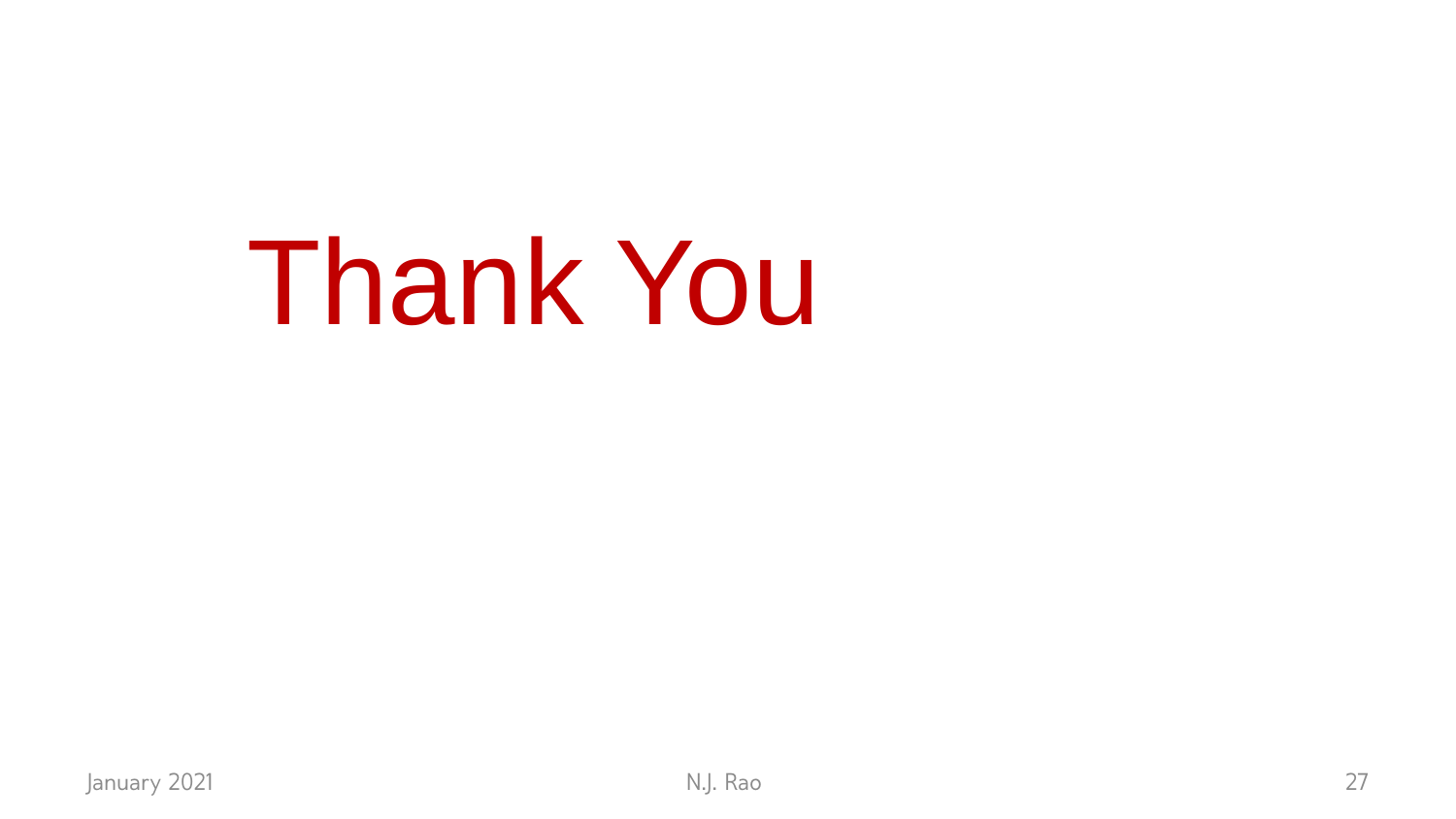

Thank You
January 2021
N.J. Rao
27